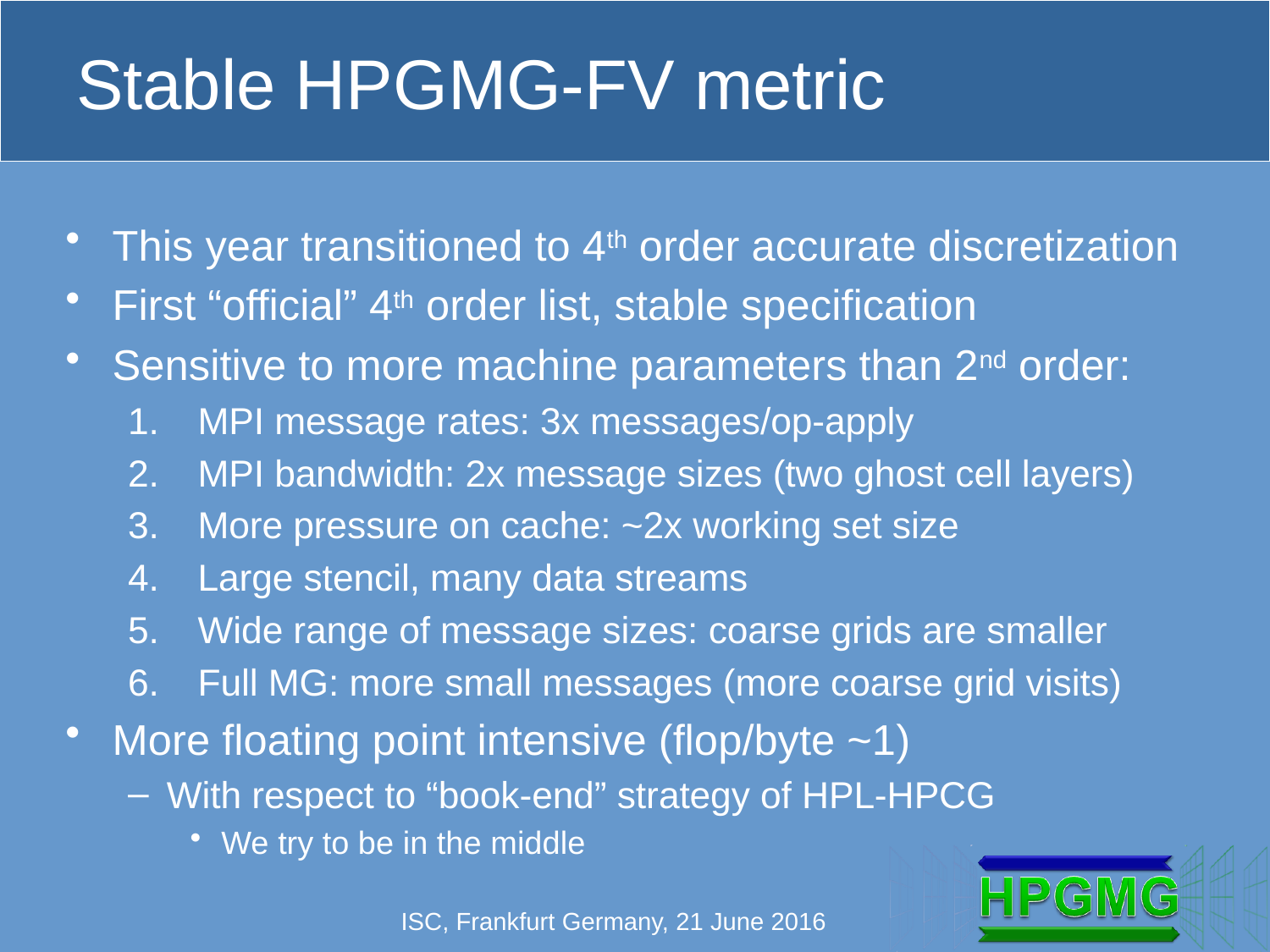

# Stable HPGMG-FV metric
This year transitioned to 4th order accurate discretization
First “official” 4th order list, stable specification
Sensitive to more machine parameters than 2nd order:
MPI message rates: 3x messages/op-apply
MPI bandwidth: 2x message sizes (two ghost cell layers)
More pressure on cache: ~2x working set size
Large stencil, many data streams
Wide range of message sizes: coarse grids are smaller
Full MG: more small messages (more coarse grid visits)
More floating point intensive (flop/byte ~1)
With respect to “book-end” strategy of HPL-HPCG
We try to be in the middle

ISC, Frankfurt Germany, 21 June 2016